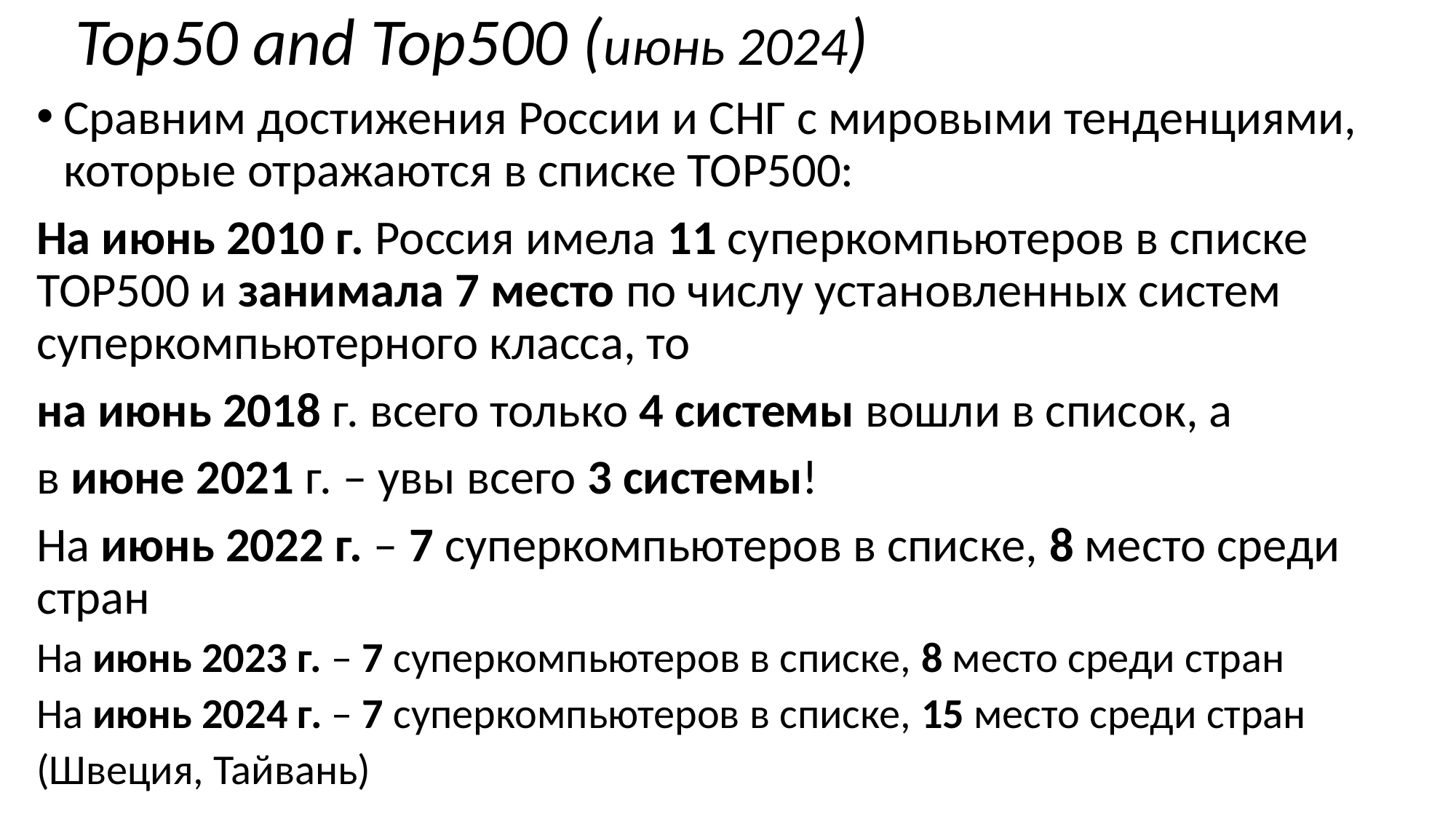

# Top50 and Top500 (июнь 2024)
Сравним достижения России и СНГ с мировыми тенденциями, которые отражаются в списке ТОР500:
На июнь 2010 г. Россия имела 11 суперкомпьютеров в списке ТОР500 и занимала 7 место по числу установленных систем суперкомпьютерного класса, то
на июнь 2018 г. всего только 4 системы вошли в список, а
в июне 2021 г. – увы всего 3 системы!
На июнь 2022 г. – 7 суперкомпьютеров в списке, 8 место среди стран
На июнь 2023 г. – 7 суперкомпьютеров в списке, 8 место среди стран
На июнь 2024 г. – 7 суперкомпьютеров в списке, 15 место среди стран (Швеция, Тайвань)